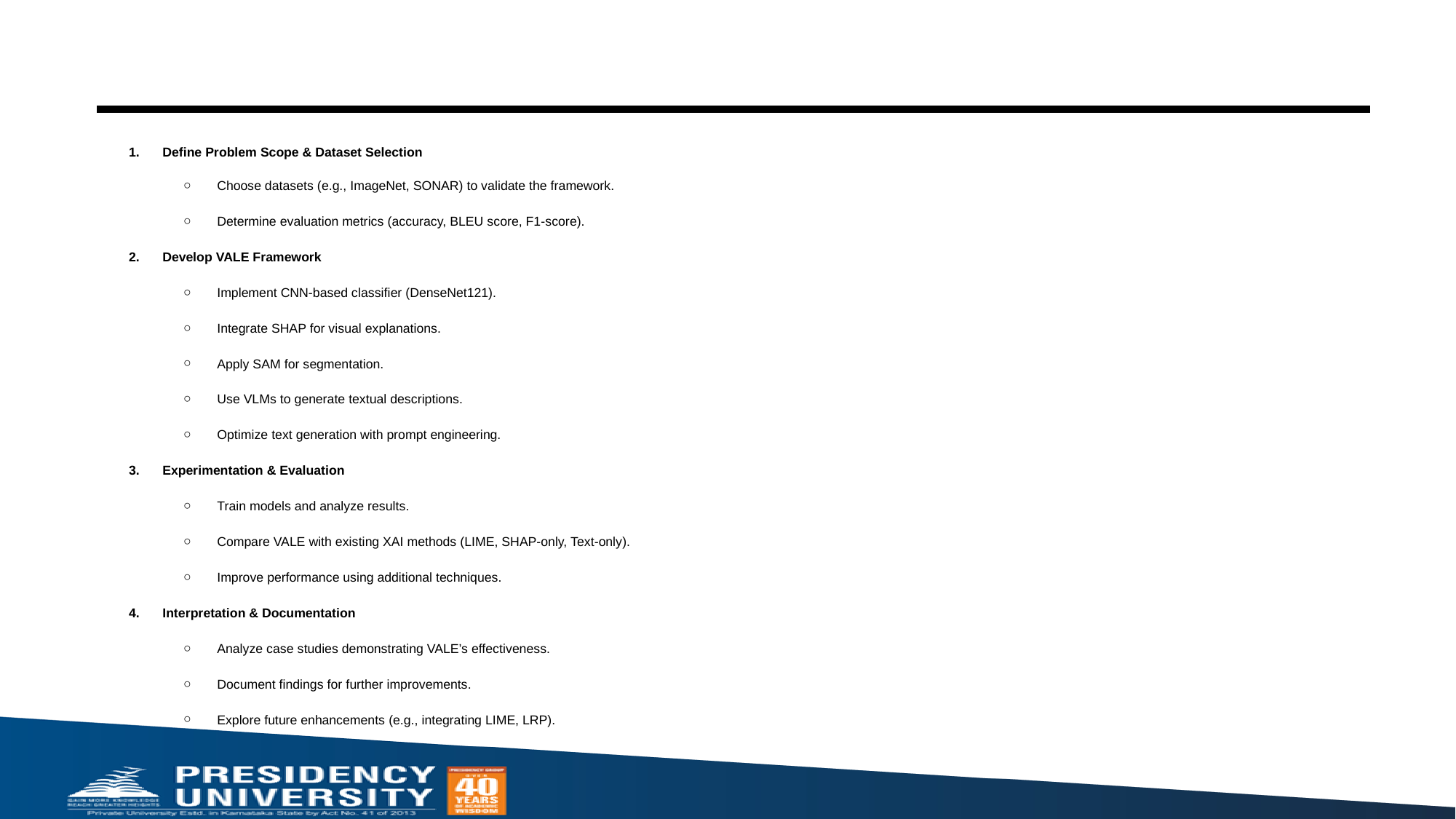

Define Problem Scope & Dataset Selection
Choose datasets (e.g., ImageNet, SONAR) to validate the framework.
Determine evaluation metrics (accuracy, BLEU score, F1-score).
Develop VALE Framework
Implement CNN-based classifier (DenseNet121).
Integrate SHAP for visual explanations.
Apply SAM for segmentation.
Use VLMs to generate textual descriptions.
Optimize text generation with prompt engineering.
Experimentation & Evaluation
Train models and analyze results.
Compare VALE with existing XAI methods (LIME, SHAP-only, Text-only).
Improve performance using additional techniques.
Interpretation & Documentation
Analyze case studies demonstrating VALE’s effectiveness.
Document findings for further improvements.
Explore future enhancements (e.g., integrating LIME, LRP).